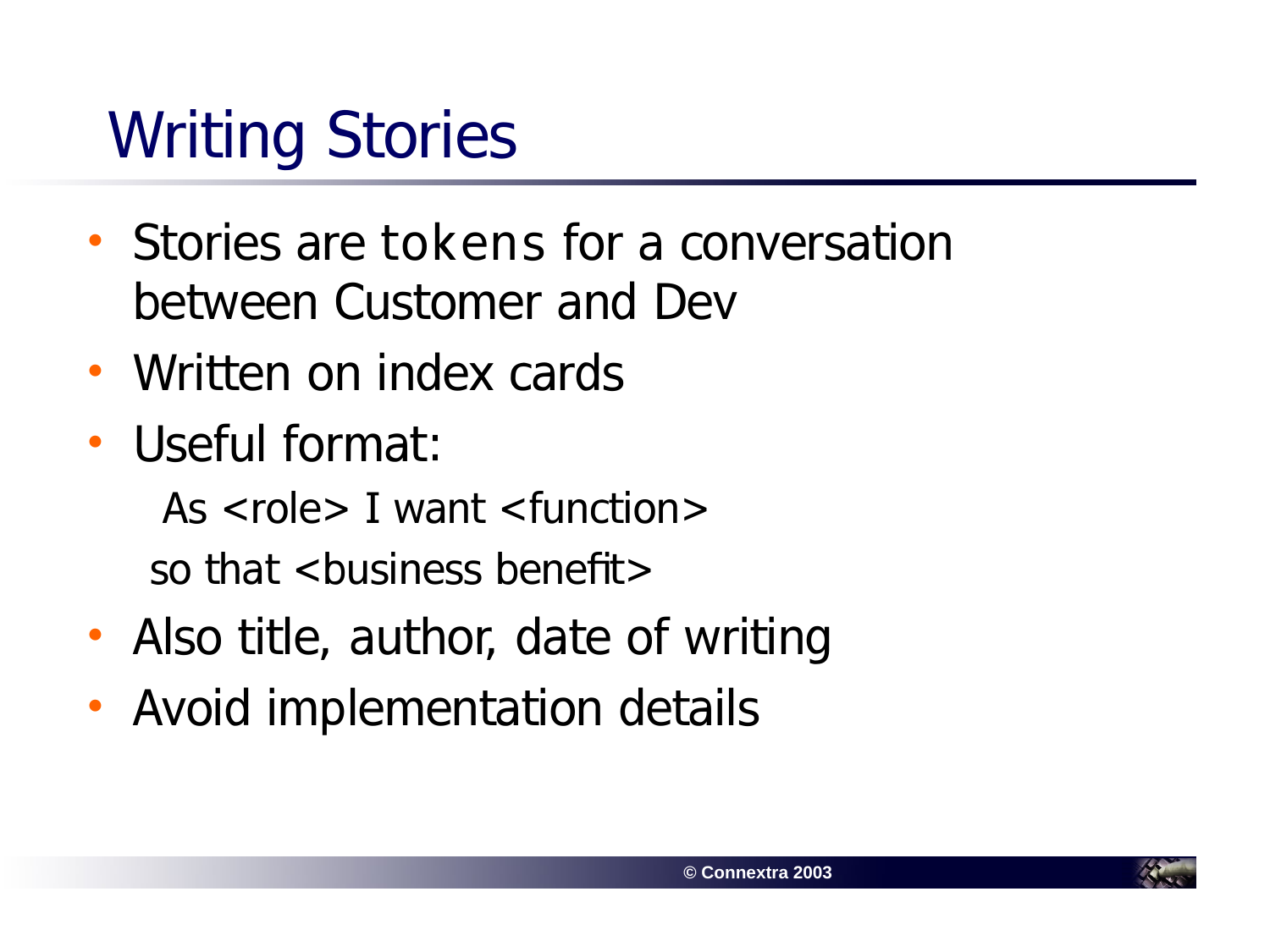

# Writing Stories
Stories are tokens for a conversation between Customer and Dev
Written on index cards
Useful format:
 As <role> I want <function>
so that <business benefit>
Also title, author, date of writing
Avoid implementation details